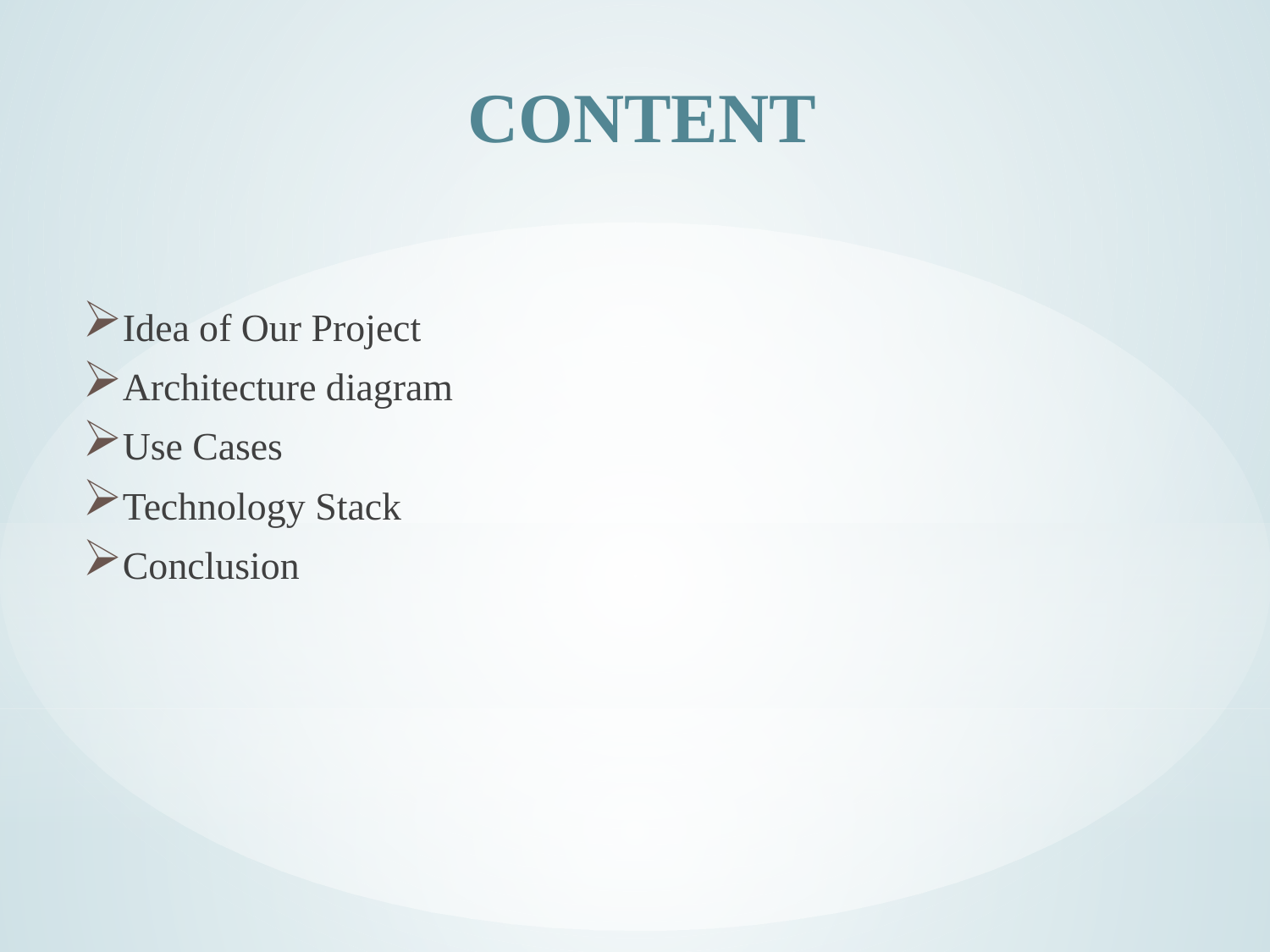

# CONTENT
Idea of Our Project
Architecture diagram
Use Cases
Technology Stack
Conclusion